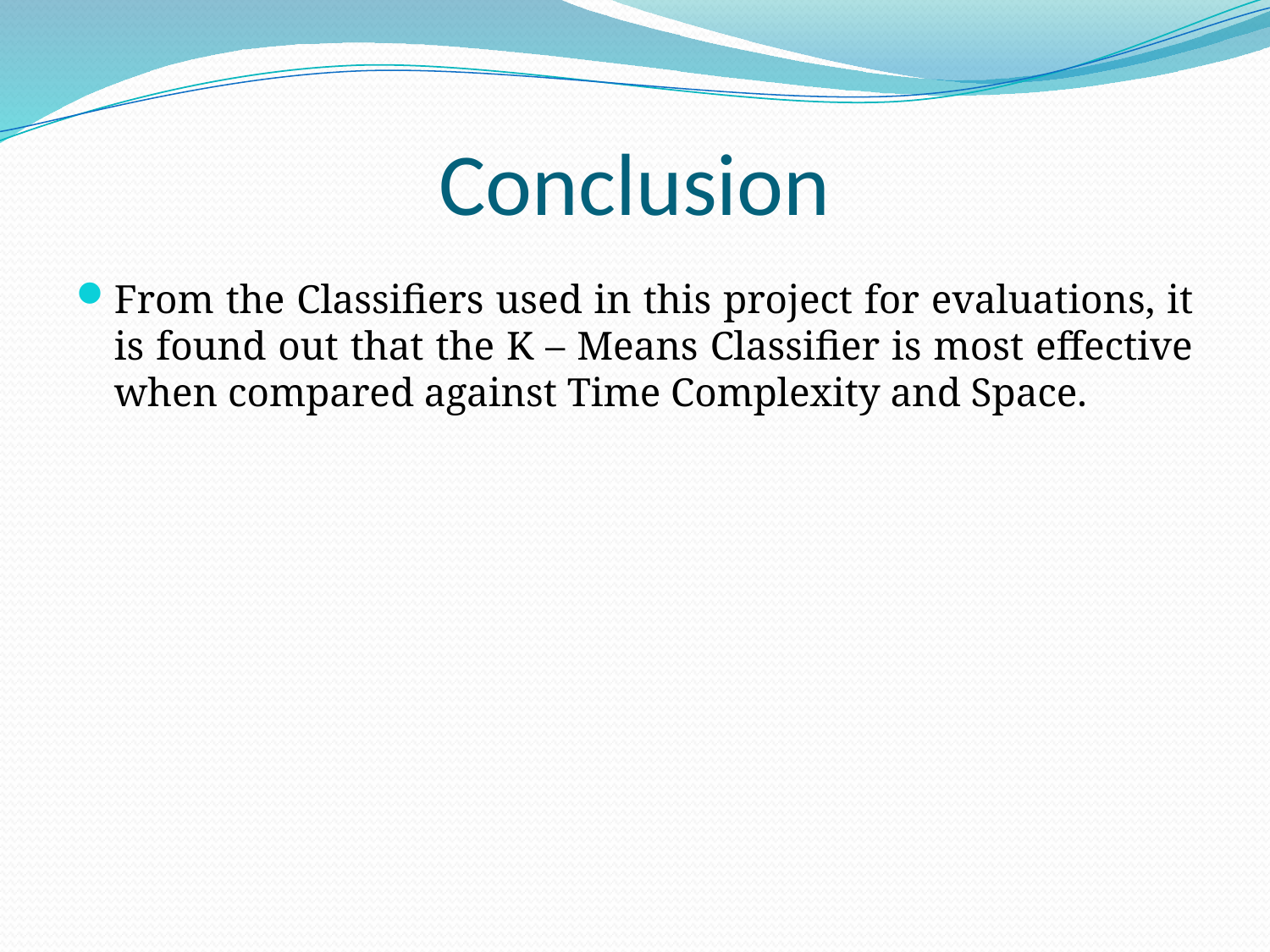

Conclusion
From the Classifiers used in this project for evaluations, it is found out that the K – Means Classifier is most effective when compared against Time Complexity and Space.